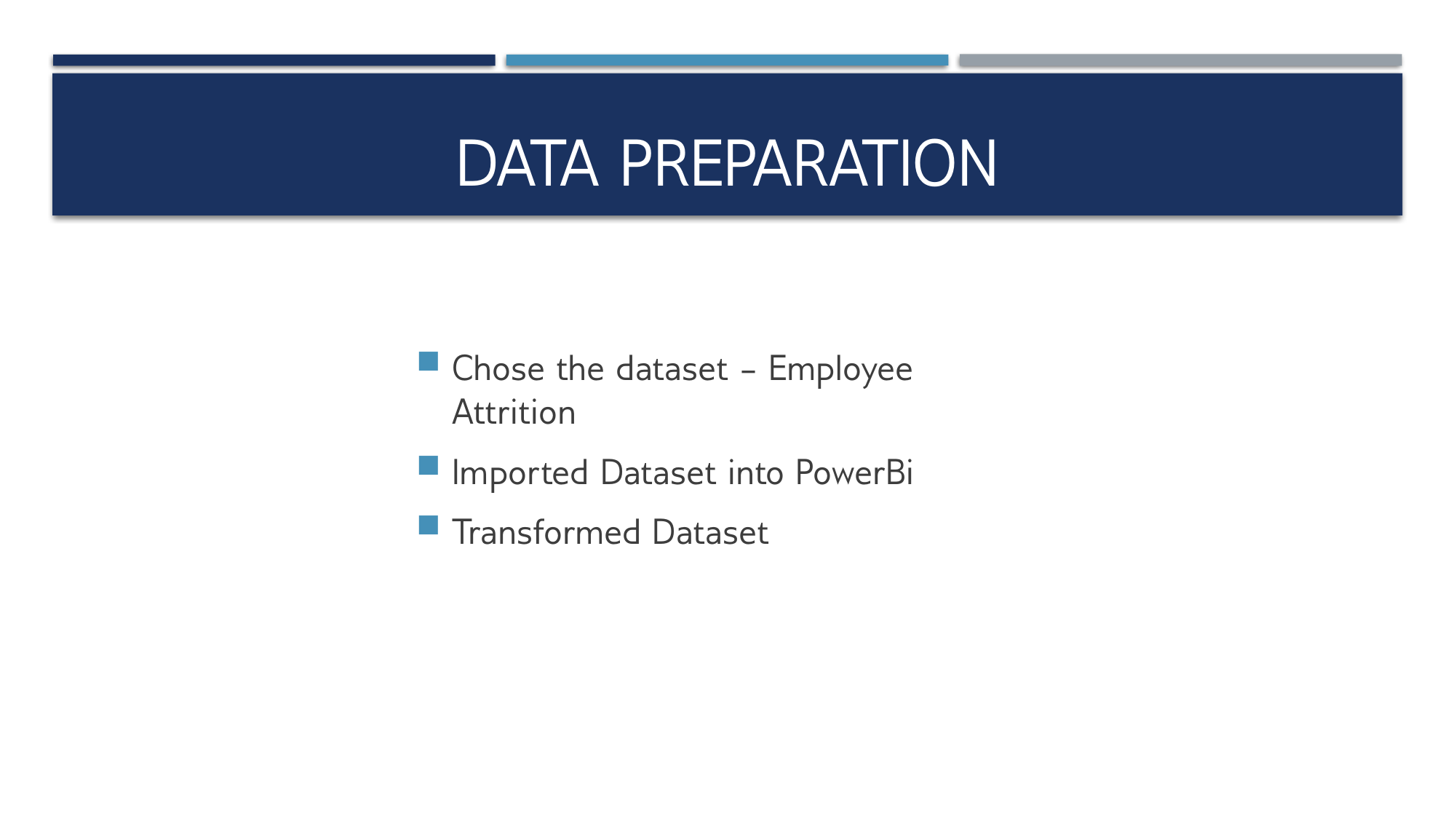

# Data preparation
Chose the dataset – Employee Attrition
Imported Dataset into PowerBi
Transformed Dataset